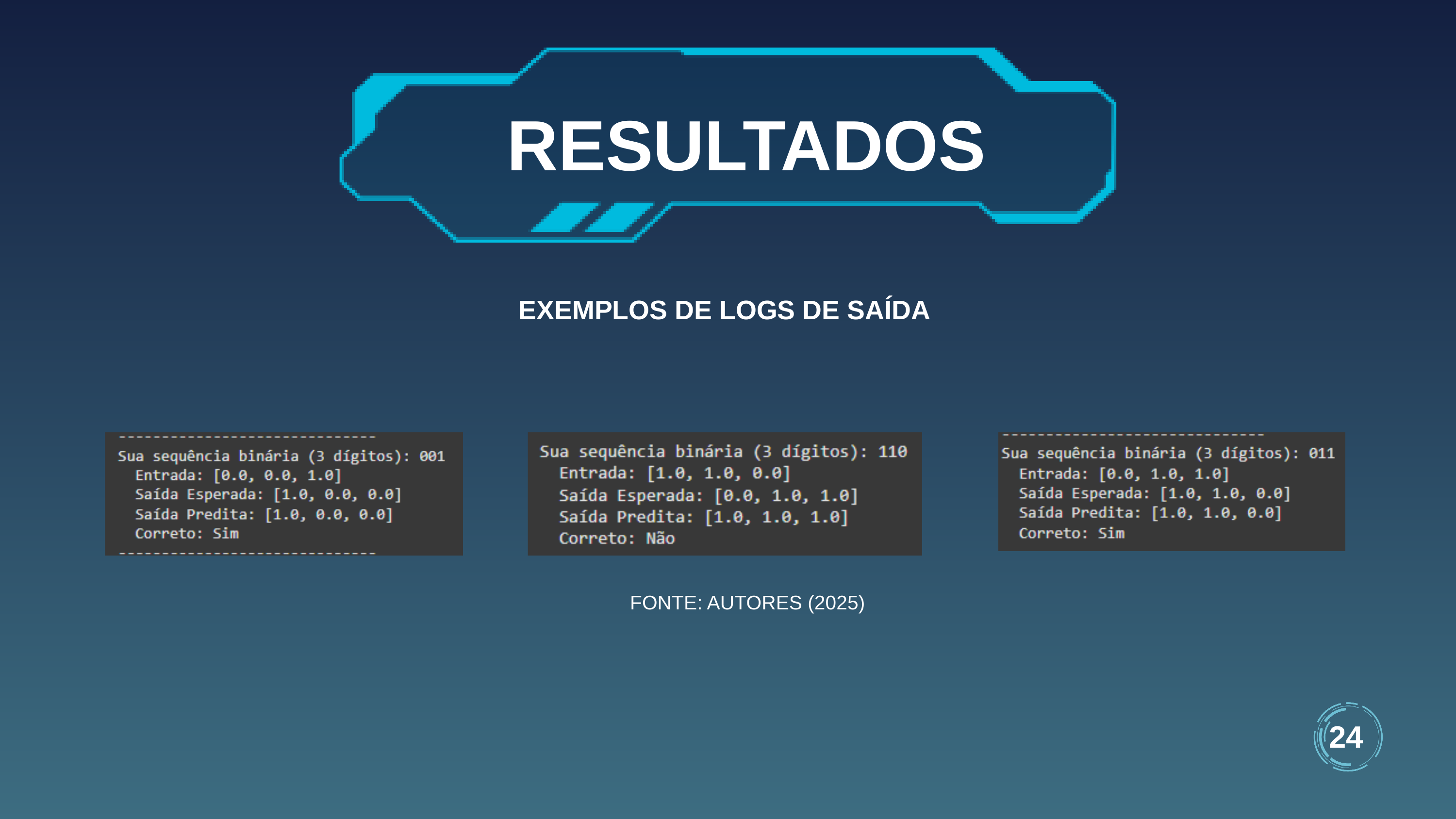

RESULTADOS
EXEMPLOS DE LOGS DE SAÍDA

FONTE: AUTORES (2025)

24